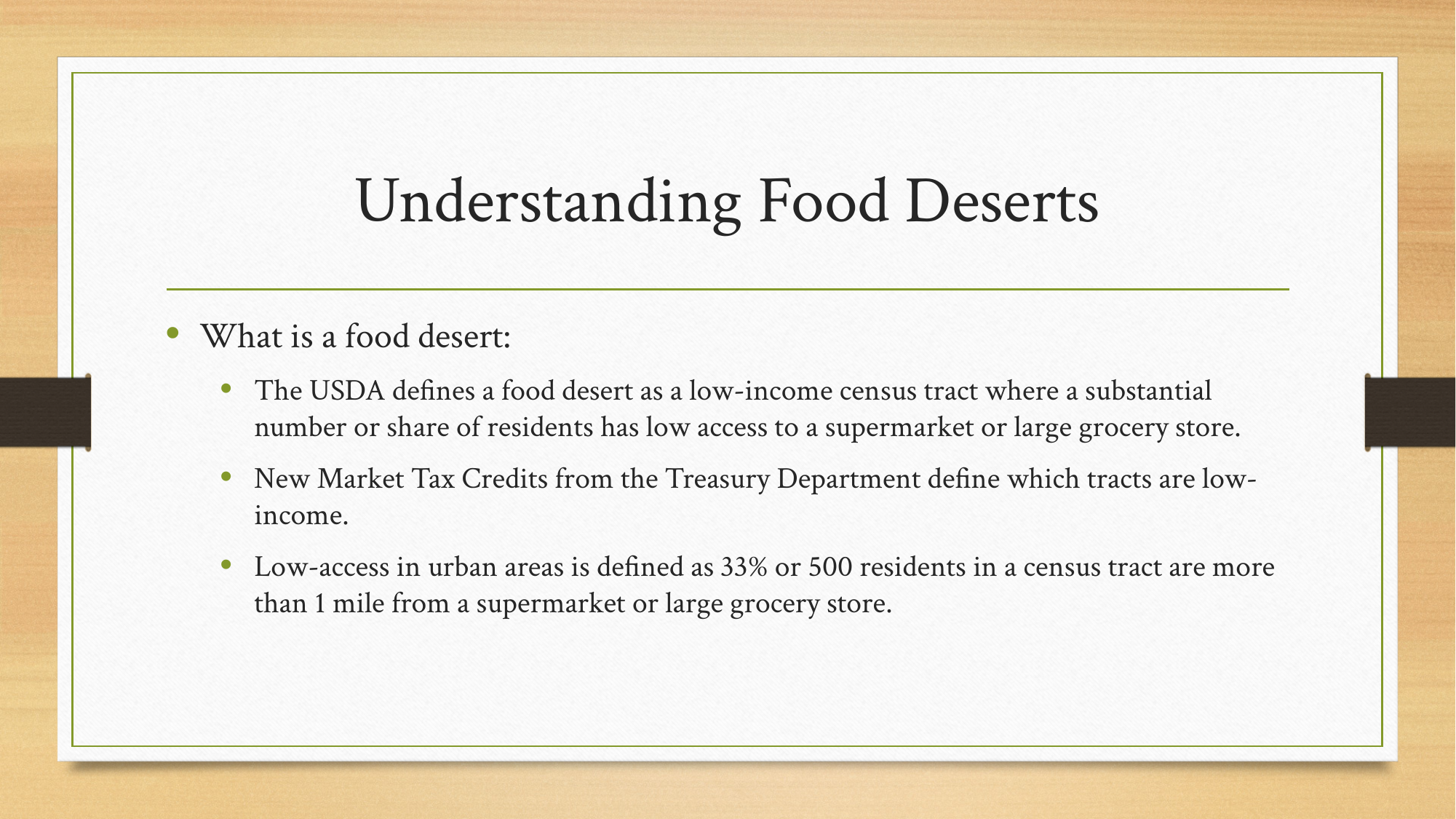

# Understanding Food Deserts
What is a food desert:
The USDA defines a food desert as a low-income census tract where a substantial number or share of residents has low access to a supermarket or large grocery store.
New Market Tax Credits from the Treasury Department define which tracts are low-income.
Low-access in urban areas is defined as 33% or 500 residents in a census tract are more than 1 mile from a supermarket or large grocery store.